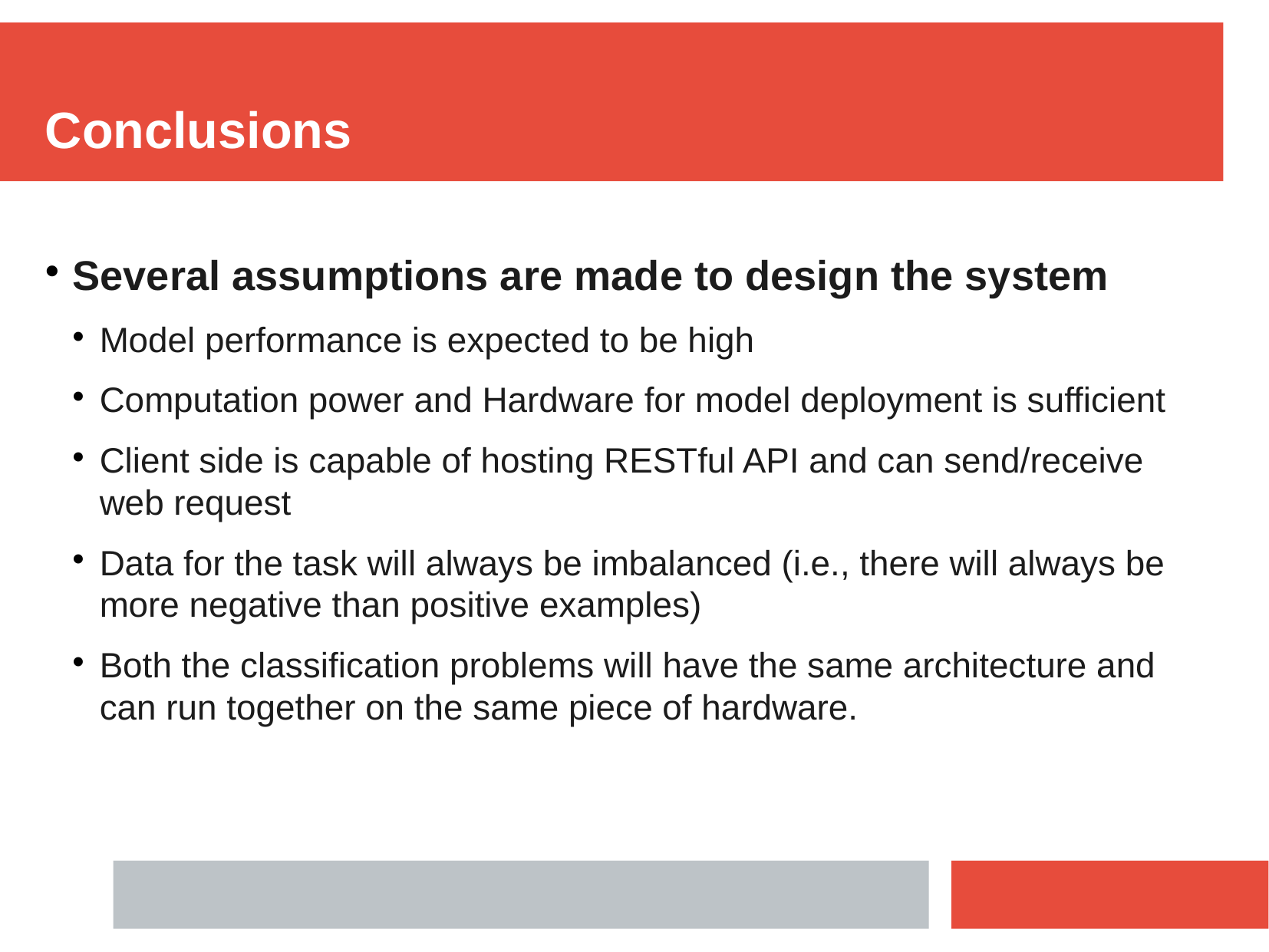

Conclusions
Several assumptions are made to design the system
Model performance is expected to be high
Computation power and Hardware for model deployment is sufficient
Client side is capable of hosting RESTful API and can send/receive web request
Data for the task will always be imbalanced (i.e., there will always be more negative than positive examples)
Both the classification problems will have the same architecture and can run together on the same piece of hardware.